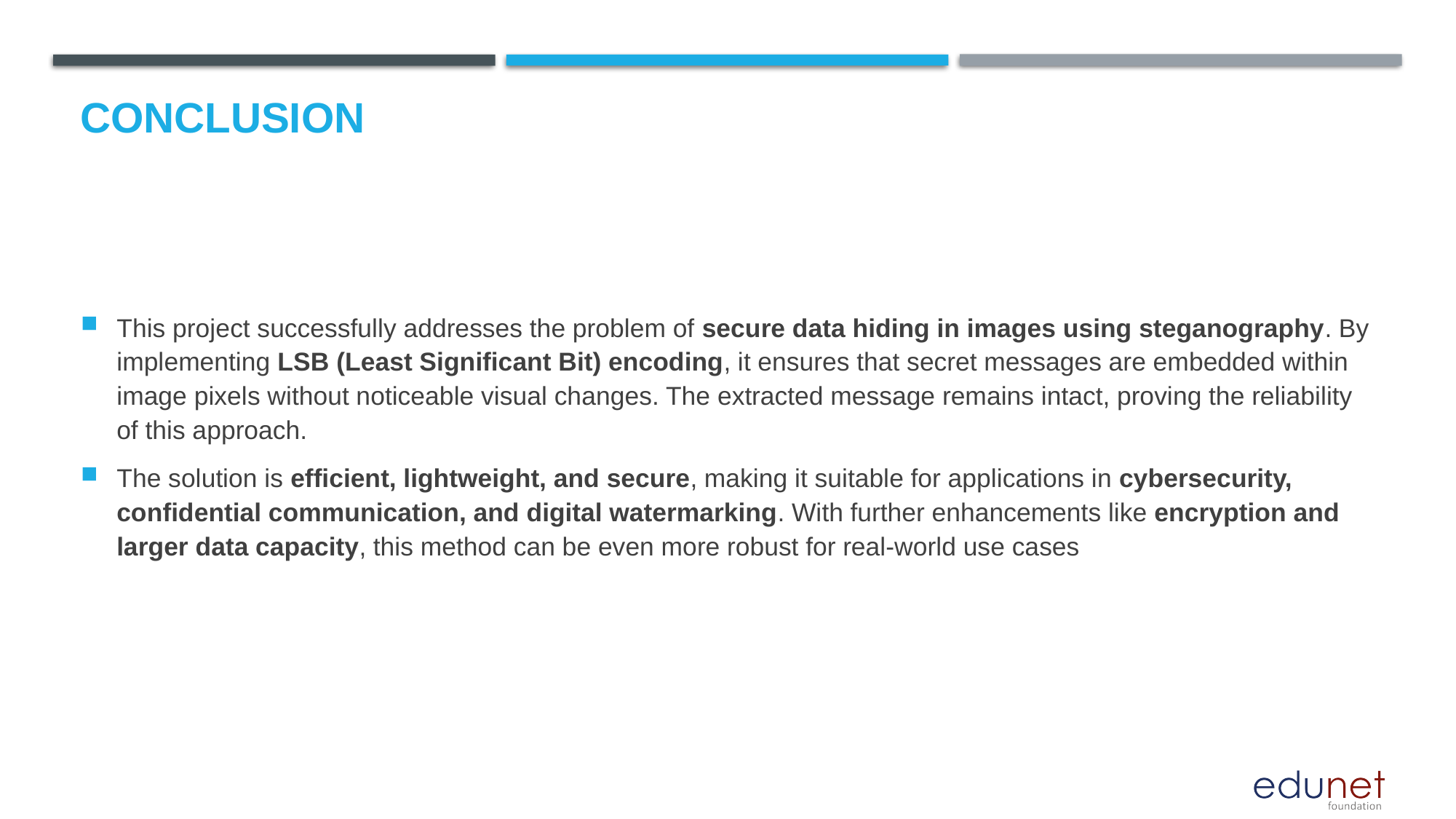

# Conclusion
This project successfully addresses the problem of secure data hiding in images using steganography. By implementing LSB (Least Significant Bit) encoding, it ensures that secret messages are embedded within image pixels without noticeable visual changes. The extracted message remains intact, proving the reliability of this approach.
The solution is efficient, lightweight, and secure, making it suitable for applications in cybersecurity, confidential communication, and digital watermarking. With further enhancements like encryption and larger data capacity, this method can be even more robust for real-world use cases